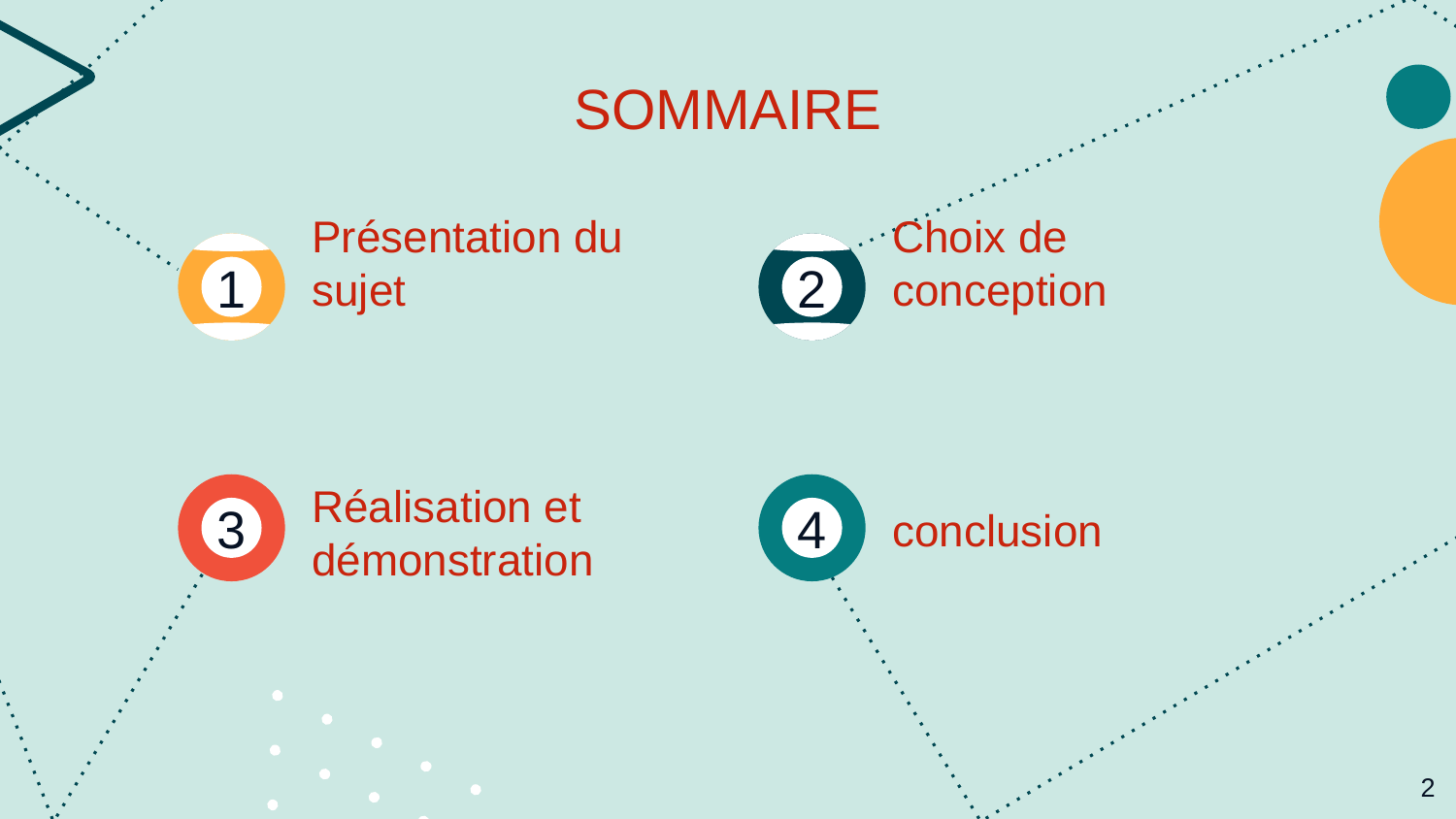

SOMMAIRE

Présentation du sujet
Choix de conception
# 1
2
Réalisation et démonstration

3
4
conclusion
2